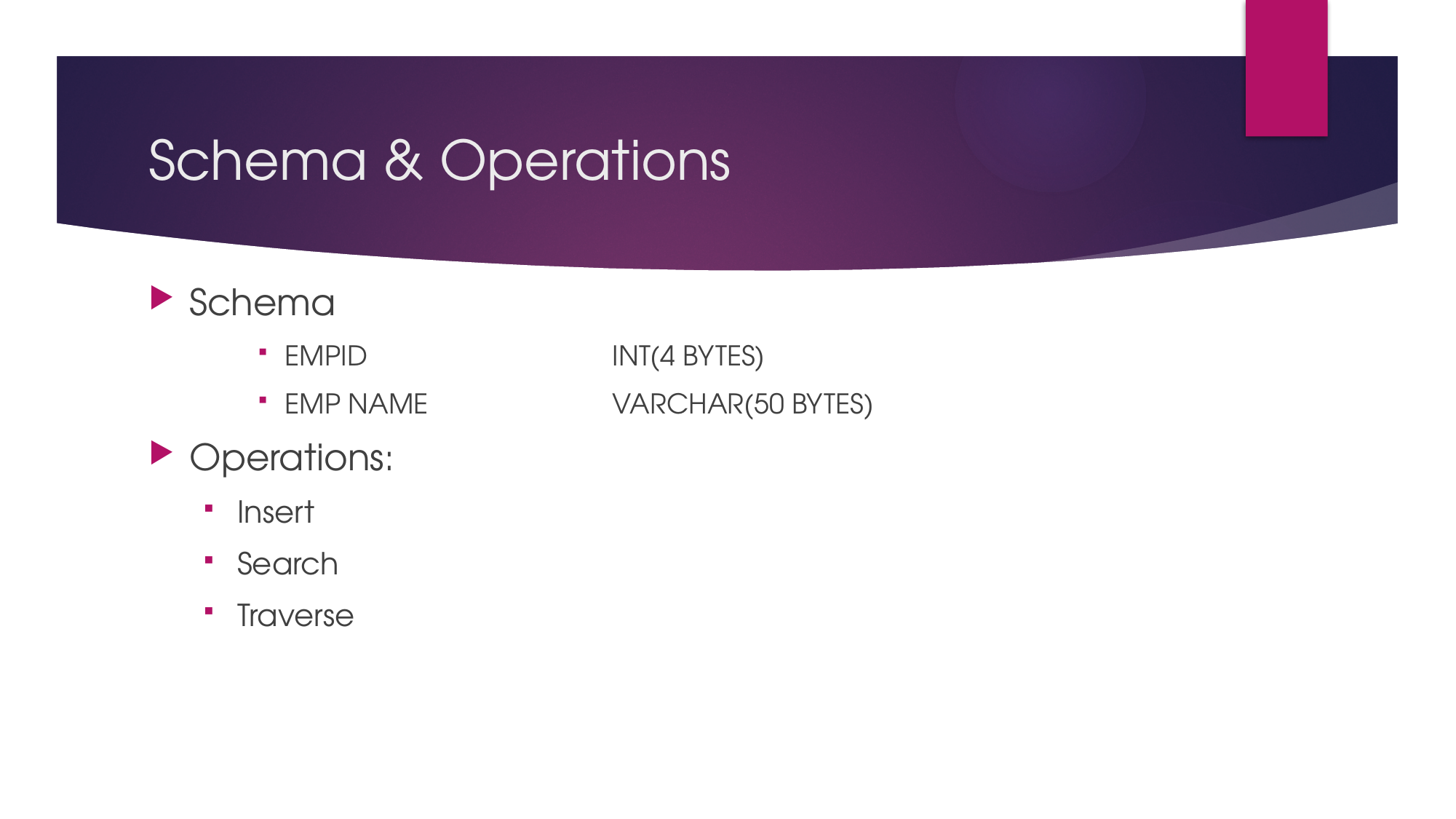

# Schema & Operations
Schema
EMPID			INT(4 BYTES)
EMP NAME		VARCHAR(50 BYTES)
Operations:
Insert
Search
Traverse